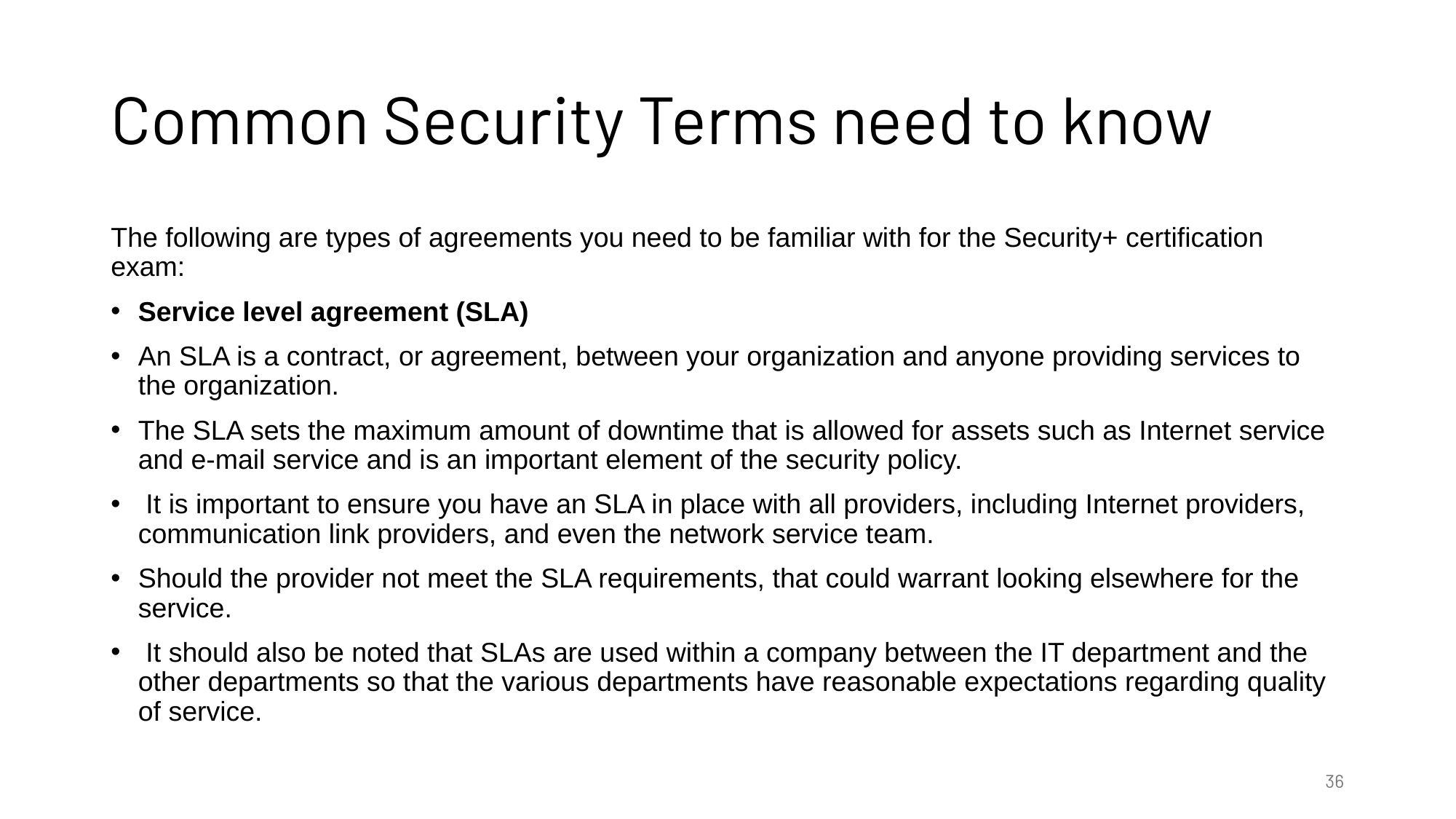

# Common Security Terms need to know
The following are types of agreements you need to be familiar with for the Security+ certification exam:
Service level agreement (SLA)
An SLA is a contract, or agreement, between your organization and anyone providing services to the organization.
The SLA sets the maximum amount of downtime that is allowed for assets such as Internet service and e-mail service and is an important element of the security policy.
 It is important to ensure you have an SLA in place with all providers, including Internet providers, communication link providers, and even the network service team.
Should the provider not meet the SLA requirements, that could warrant looking elsewhere for the service.
 It should also be noted that SLAs are used within a company between the IT department and the other departments so that the various departments have reasonable expectations regarding quality of service.

36